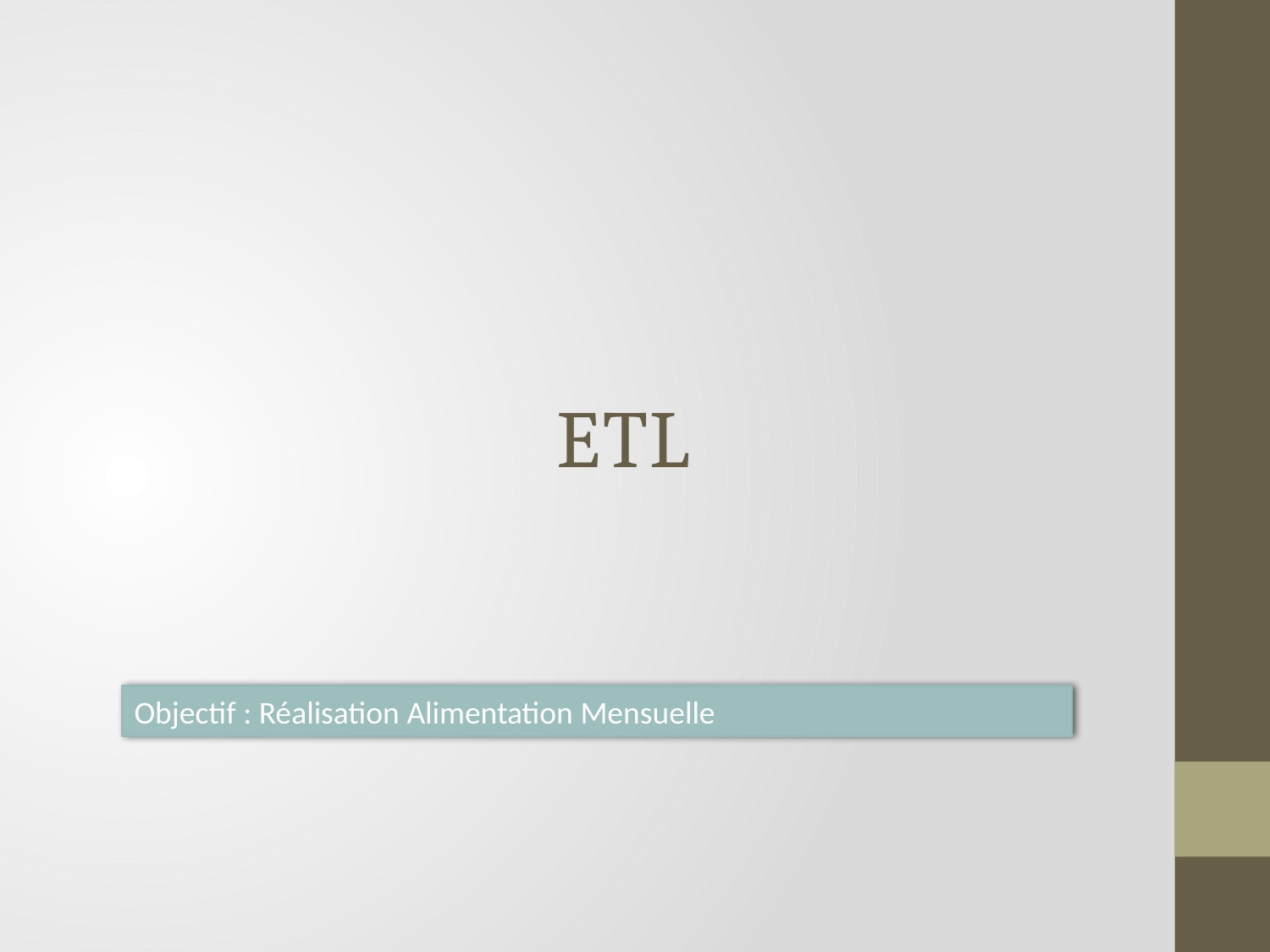

# ETL
Objectif : Réalisation Alimentation Mensuelle